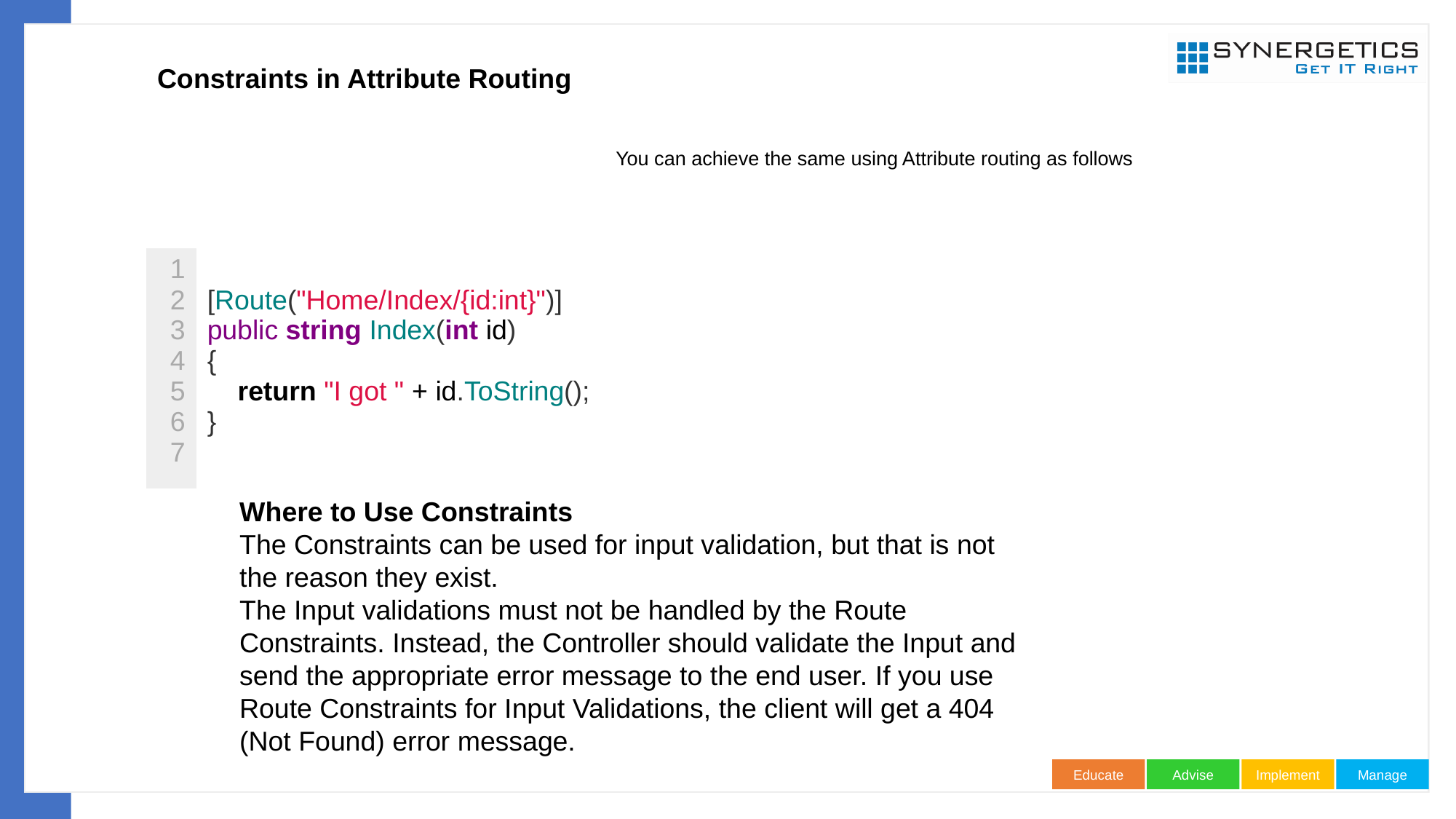

Constraints in Attribute Routing
You can achieve the same using Attribute routing as follows

| 1 2 3 4 5 6 7 | [Route("Home/Index/{id:int}")] public string Index(int id) {     return "I got " + id.ToString(); } |
| --- | --- |
Where to Use Constraints
The Constraints can be used for input validation, but that is not the reason they exist.
The Input validations must not be handled by the Route Constraints. Instead, the Controller should validate the Input and send the appropriate error message to the end user. If you use Route Constraints for Input Validations, the client will get a 404 (Not Found) error message.